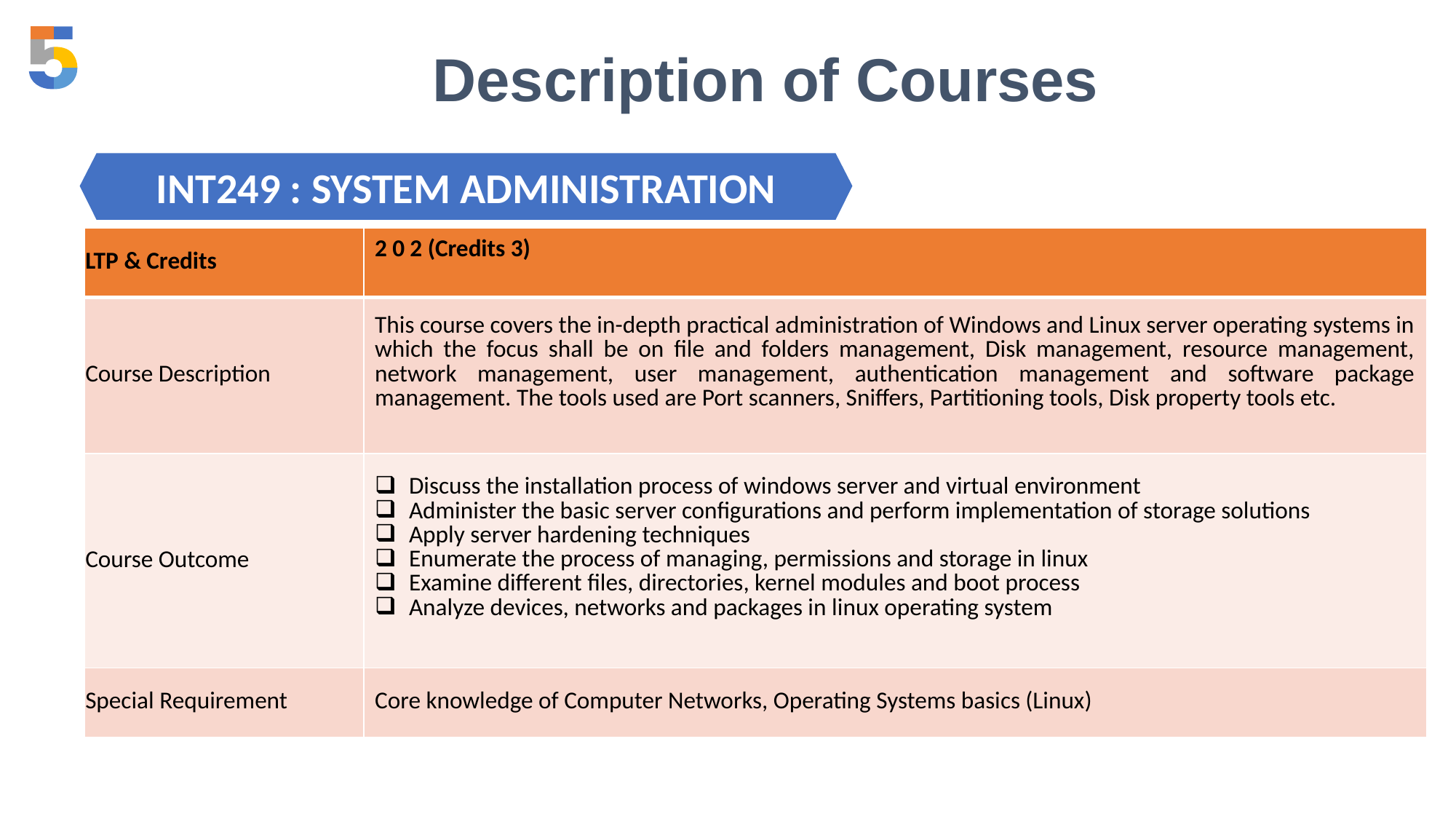

Description of Courses
INT249 : SYSTEM ADMINISTRATION
| LTP & Credits | 2 0 2 (Credits 3) |
| --- | --- |
| Course Description | This course covers the in-depth practical administration of Windows and Linux server operating systems in which the focus shall be on file and folders management, Disk management, resource management, network management, user management, authentication management and software package management. The tools used are Port scanners, Sniffers, Partitioning tools, Disk property tools etc. |
| Course Outcome | Discuss the installation process of windows server and virtual environment Administer the basic server configurations and perform implementation of storage solutions Apply server hardening techniques Enumerate the process of managing, permissions and storage in linux Examine different files, directories, kernel modules and boot process Analyze devices, networks and packages in linux operating system |
| Special Requirement | Core knowledge of Computer Networks, Operating Systems basics (Linux) |